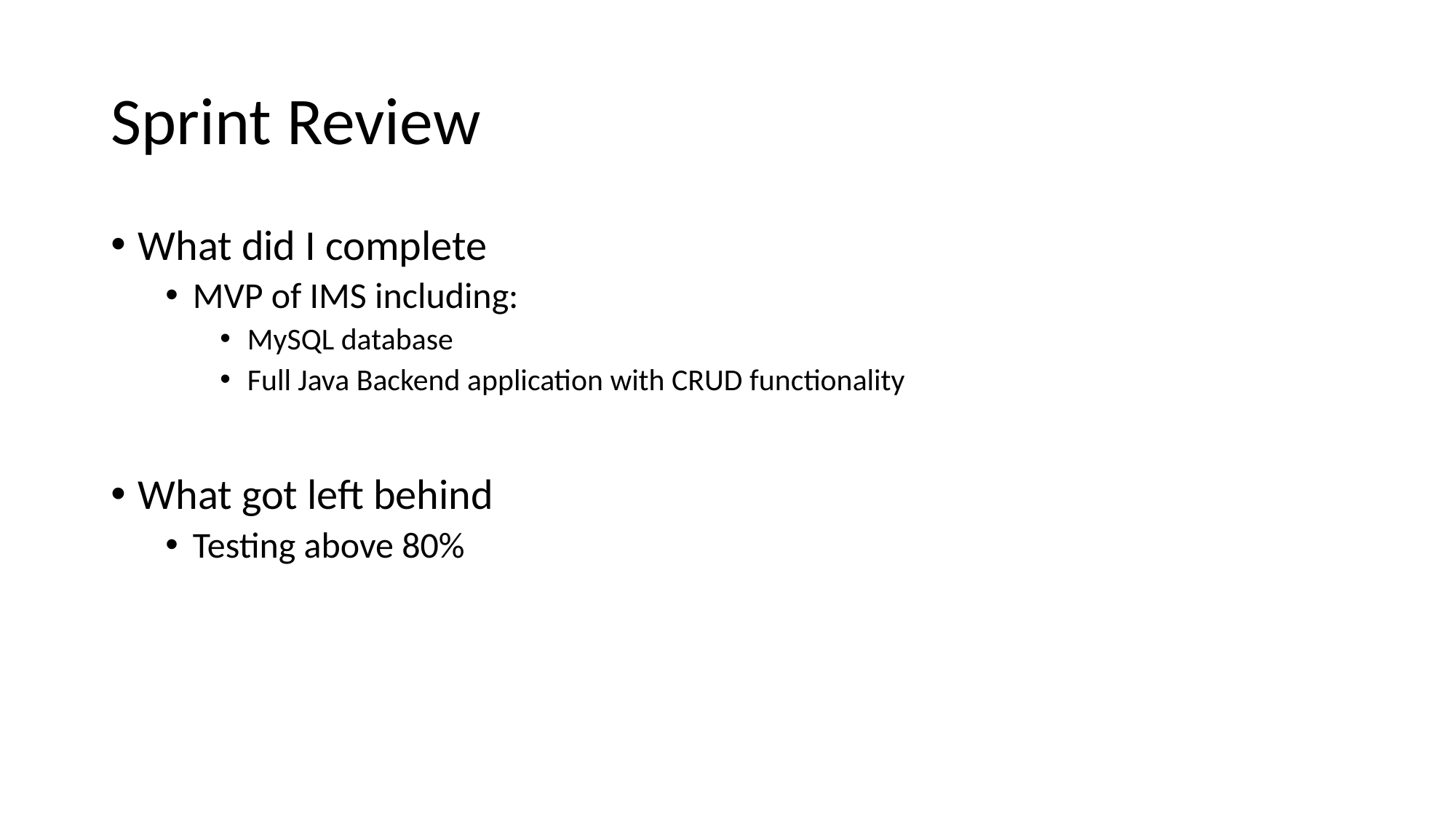

# Sprint Review
What did I complete
MVP of IMS including:
MySQL database
Full Java Backend application with CRUD functionality

What got left behind
Testing above 80%